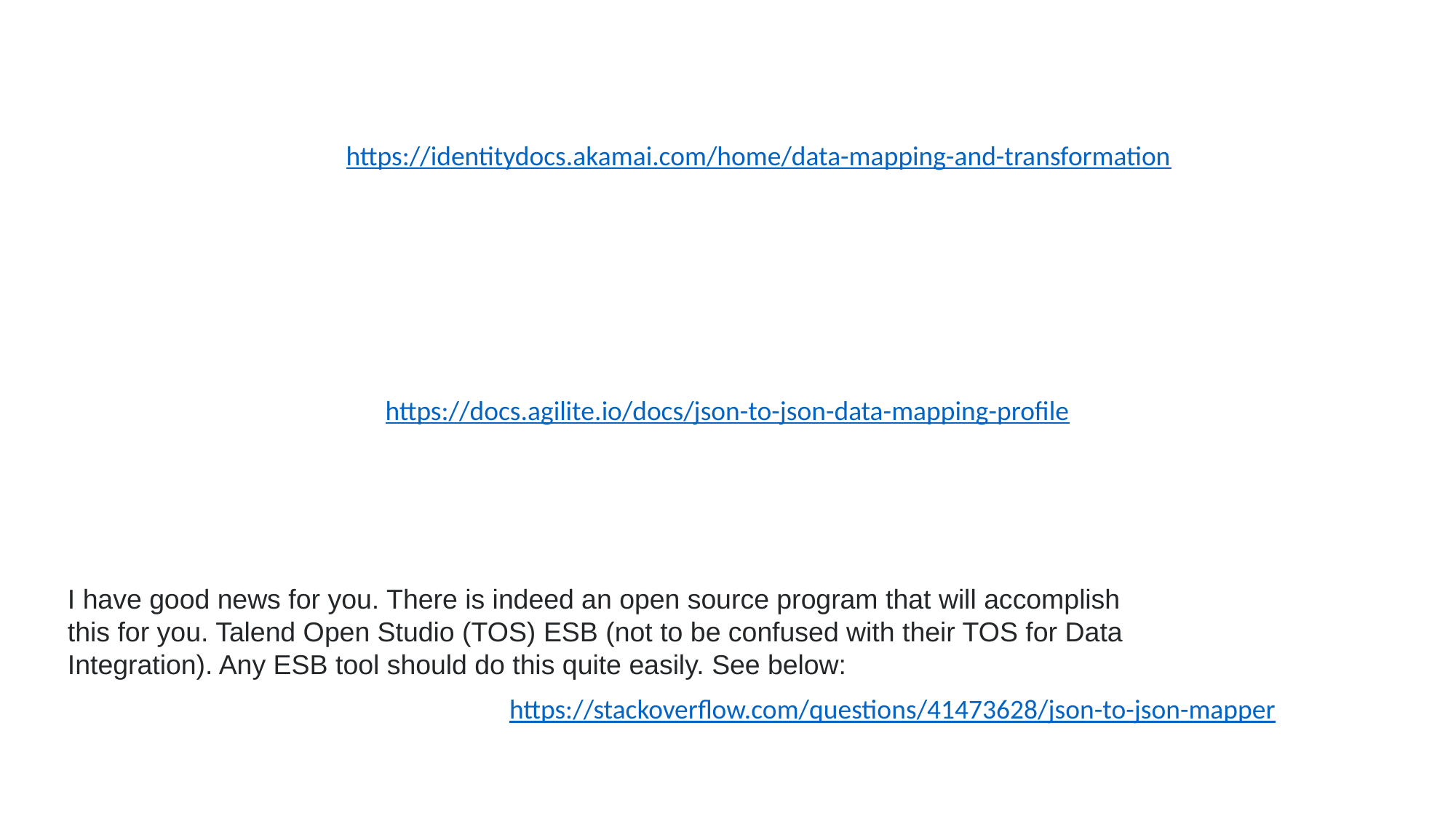

https://identitydocs.akamai.com/home/data-mapping-and-transformation
https://docs.agilite.io/docs/json-to-json-data-mapping-profile
I have good news for you. There is indeed an open source program that will accomplish this for you. Talend Open Studio (TOS) ESB (not to be confused with their TOS for Data Integration). Any ESB tool should do this quite easily. See below:
https://stackoverflow.com/questions/41473628/json-to-json-mapper